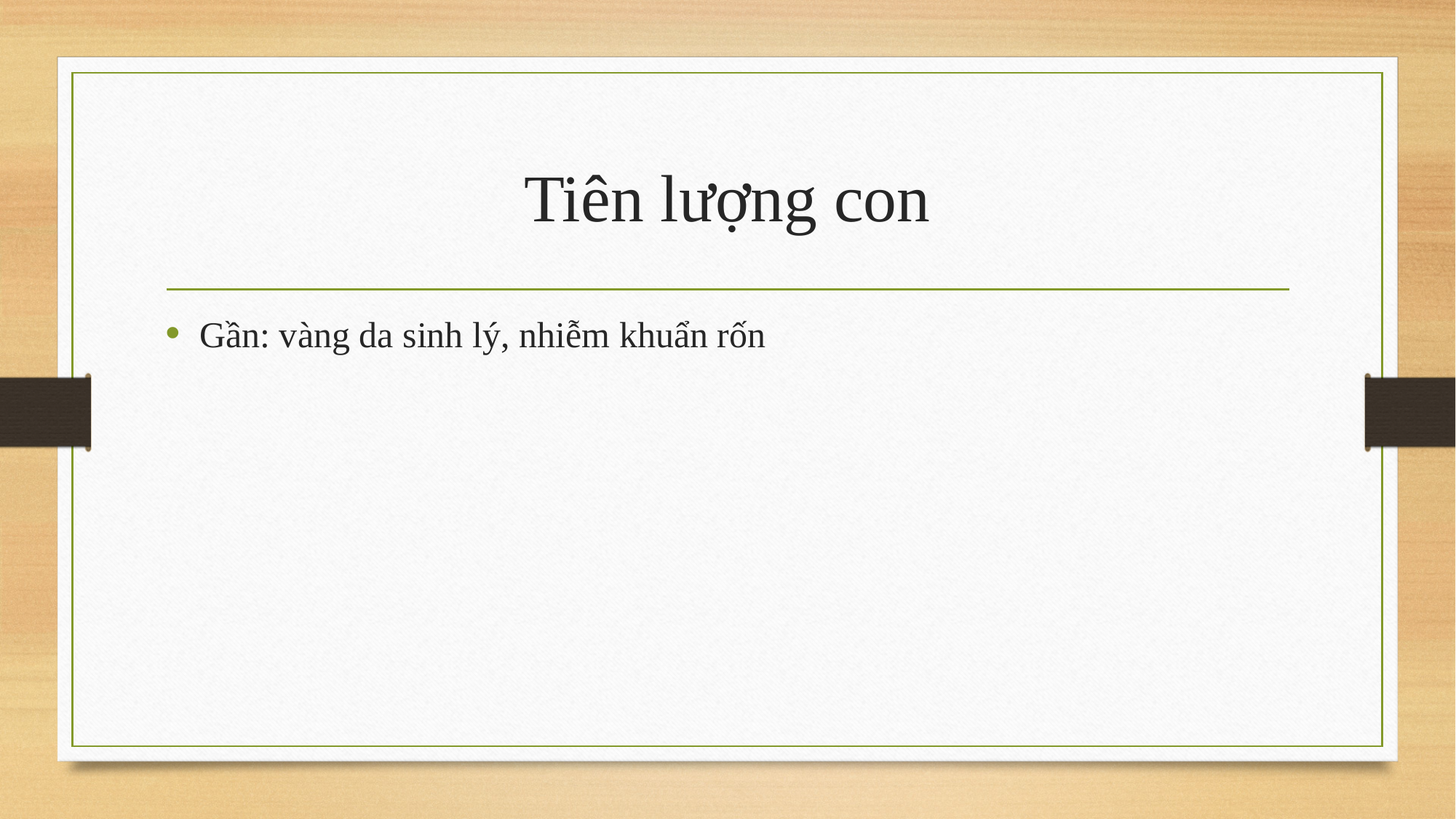

# Tiên lượng con
Gần: vàng da sinh lý, nhiễm khuẩn rốn